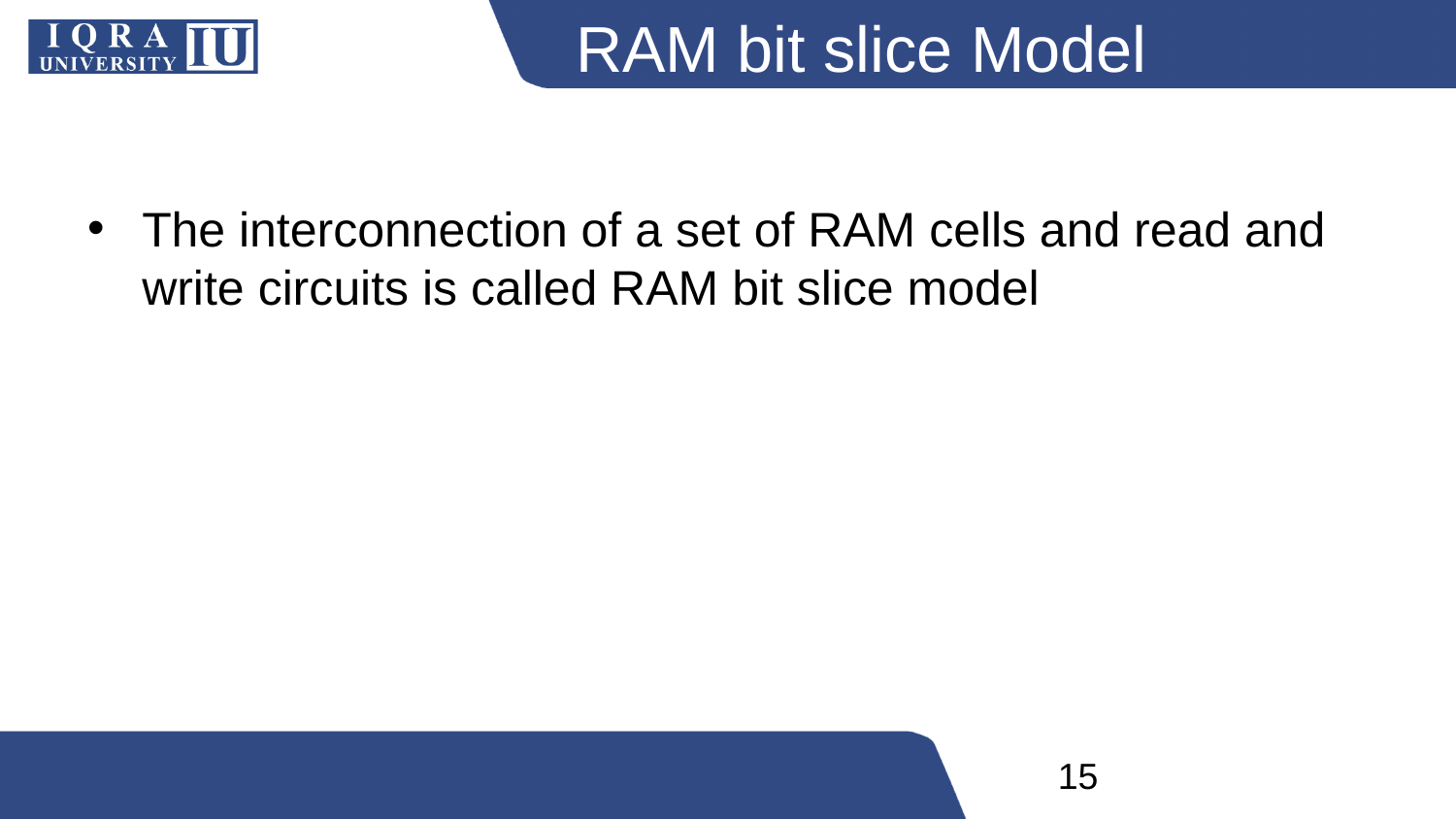

# RAM bit slice Model
The interconnection of a set of RAM cells and read and write circuits is called RAM bit slice model
15